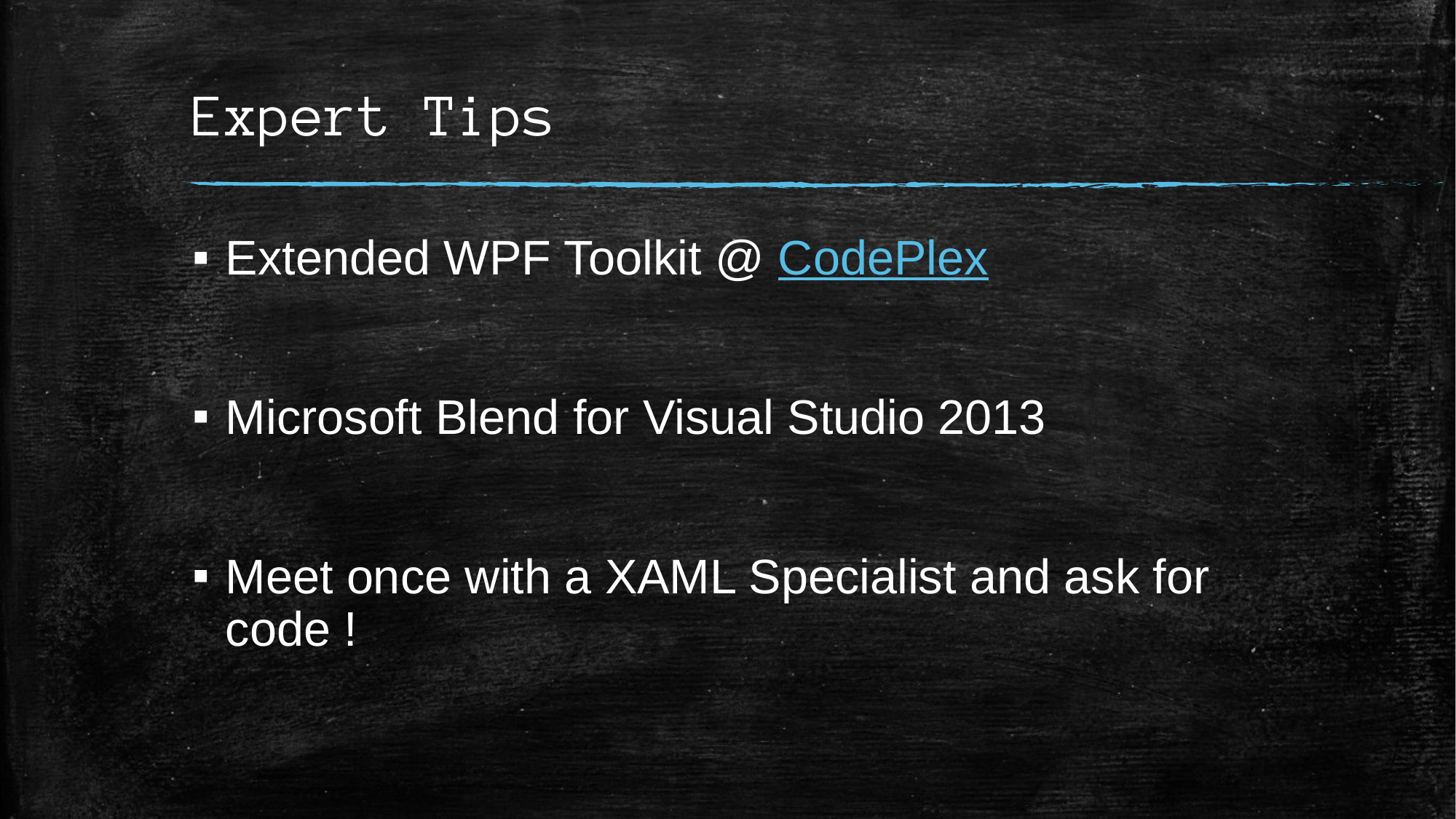

# Expert Tips
Extended WPF Toolkit @ CodePlex

Microsoft Blend for Visual Studio 2013

Meet once with a XAML Specialist and ask for code !